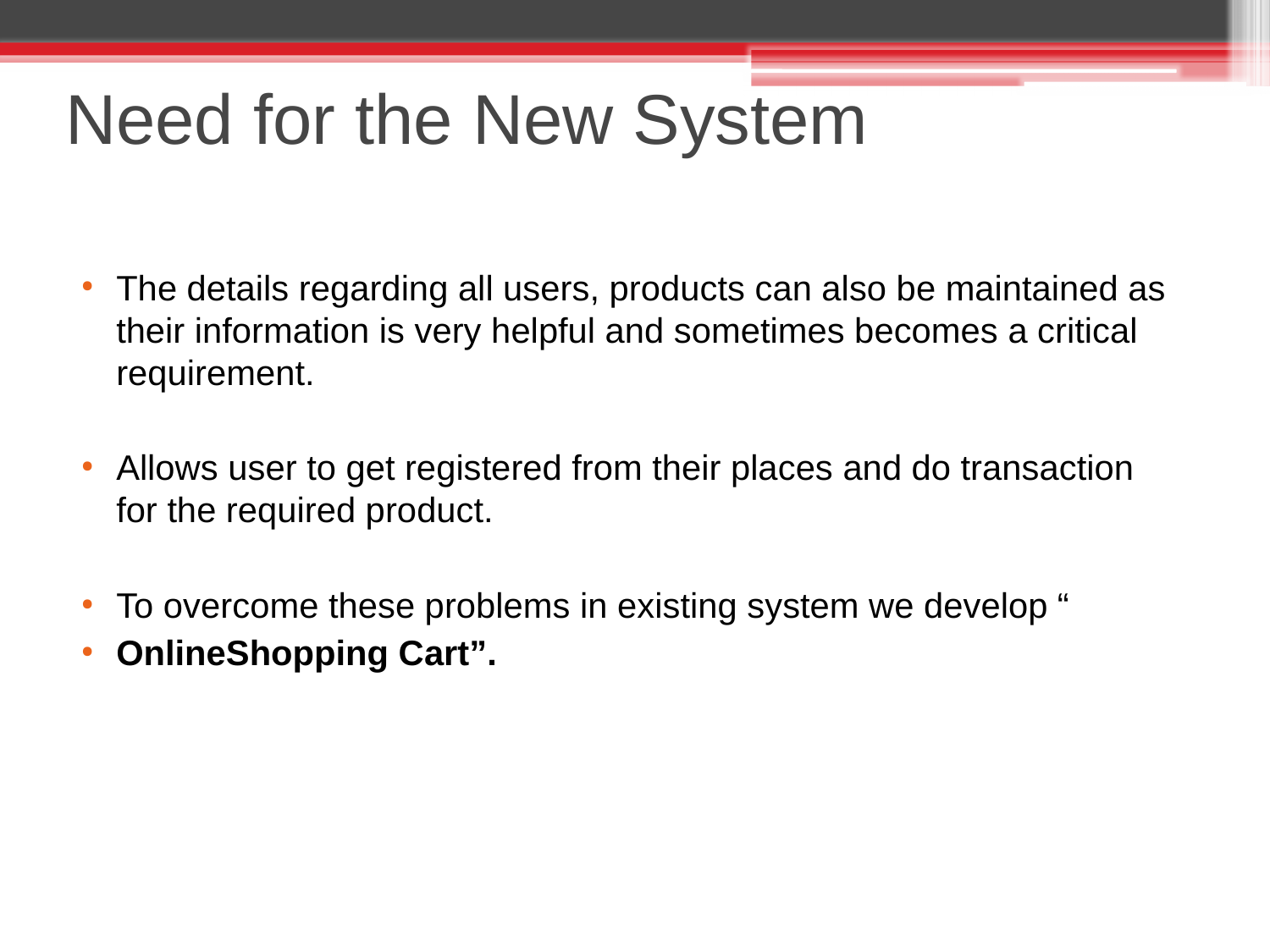

# Need for the New System

The details regarding all users, products can also be maintained as their information is very helpful and sometimes becomes a critical requirement.

Allows user to get registered from their places and do transaction for the required product.

To overcome these problems in existing system we develop “
OnlineShopping Cart”.